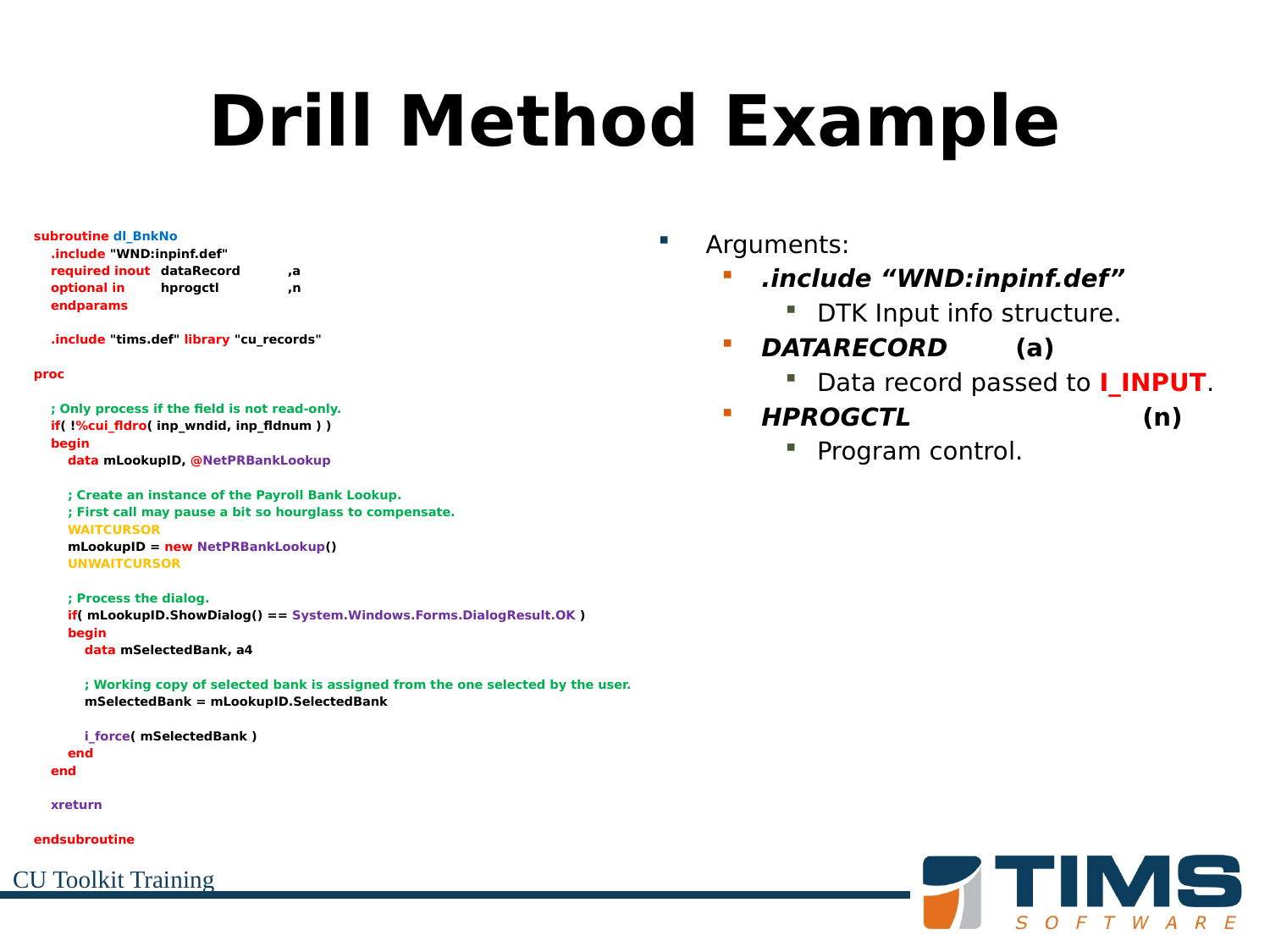

# Drill Method Example
subroutine dl_BnkNo
    .include "WND:inpinf.def"
    required inout	dataRecord	,a
    optional in 	hprogctl	,n
    endparams

    .include "tims.def" library "cu_records"

proc

    ; Only process if the field is not read-only.
    if( !%cui_fldro( inp_wndid, inp_fldnum ) )
    begin
        data mLookupID, @NetPRBankLookup

        ; Create an instance of the Payroll Bank Lookup.
        ; First call may pause a bit so hourglass to compensate.
        WAITCURSOR
        mLookupID = new NetPRBankLookup()
        UNWAITCURSOR

        ; Process the dialog.
        if( mLookupID.ShowDialog() == System.Windows.Forms.DialogResult.OK )
        begin
            data mSelectedBank, a4

            ; Working copy of selected bank is assigned from the one selected by the user.
            mSelectedBank = mLookupID.SelectedBank

            i_force( mSelectedBank )
        end
    end

    xreturn

endsubroutine
Arguments:
.include “WND:inpinf.def”
DTK Input info structure.
DATARECORD	(a)
Data record passed to I_INPUT.
HPROGCTL		(n)
Program control.
CU Toolkit Training